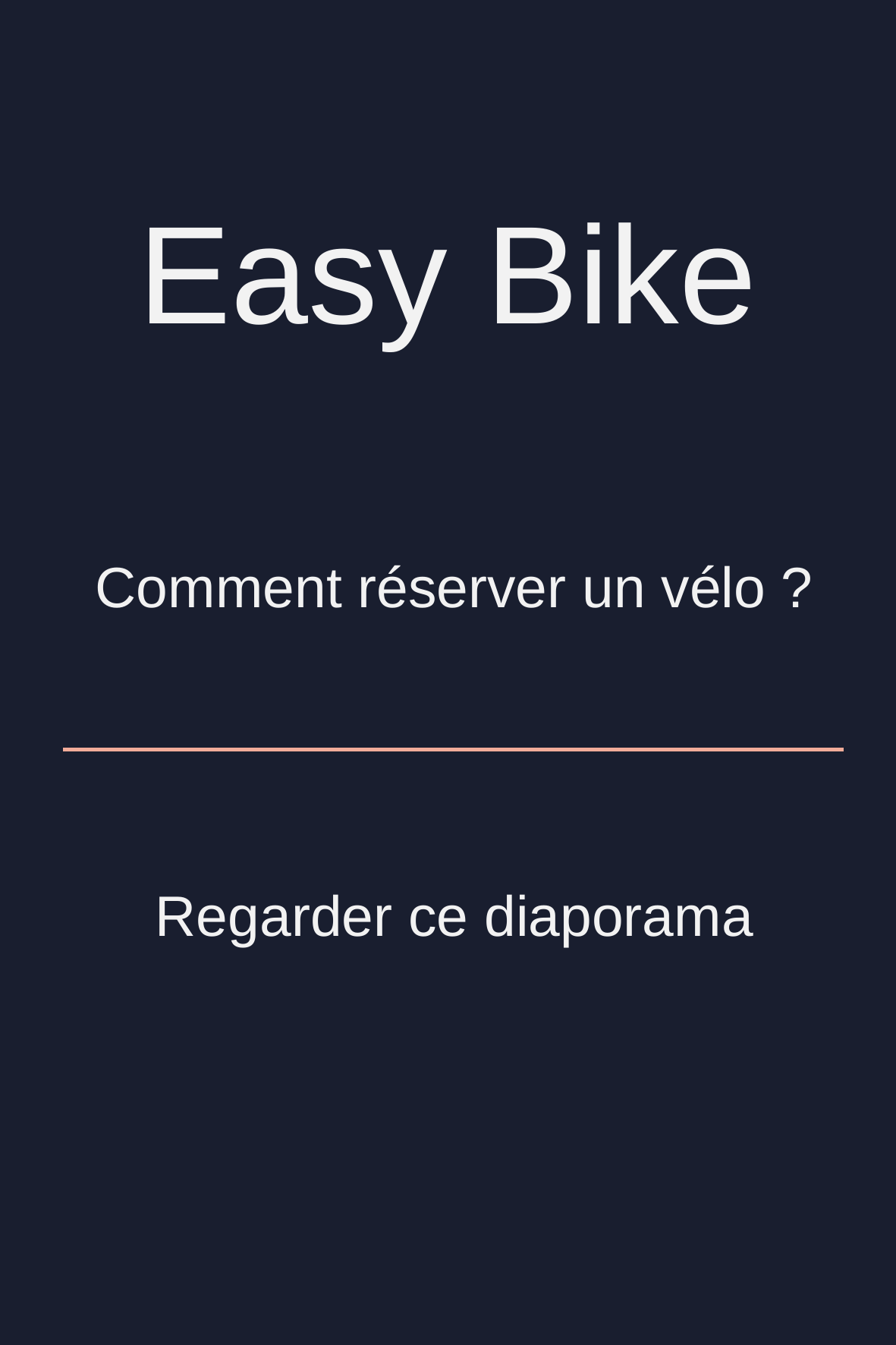

Easy Bike
Comment réserver un vélo ?
Regarder ce diaporama